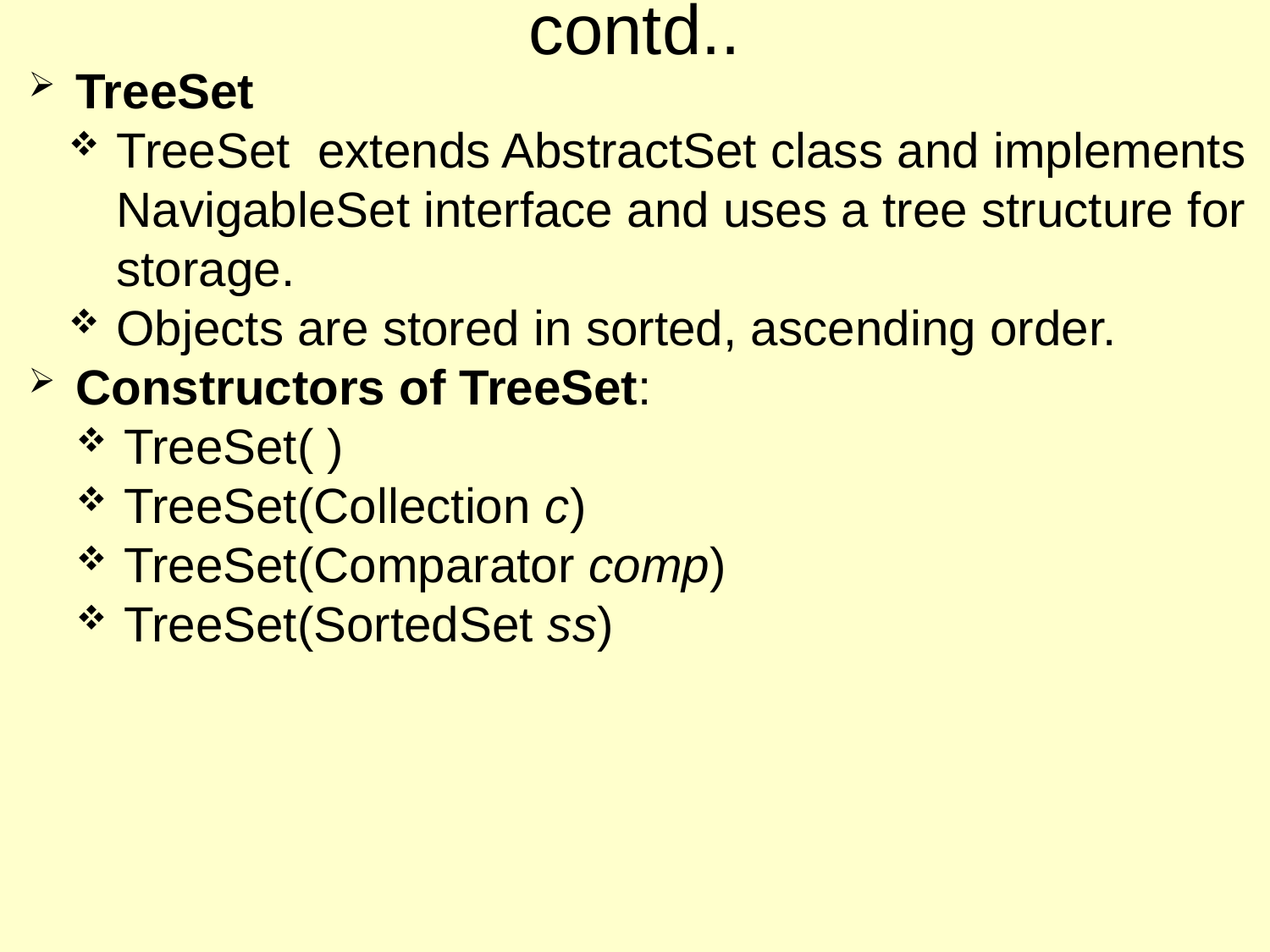

contd..
TreeSet
TreeSet  extends AbstractSet class and implements NavigableSet interface and uses a tree structure for storage.
Objects are stored in sorted, ascending order.
Constructors of TreeSet:
TreeSet( )
TreeSet(Collection c)
TreeSet(Comparator comp)
TreeSet(SortedSet ss)